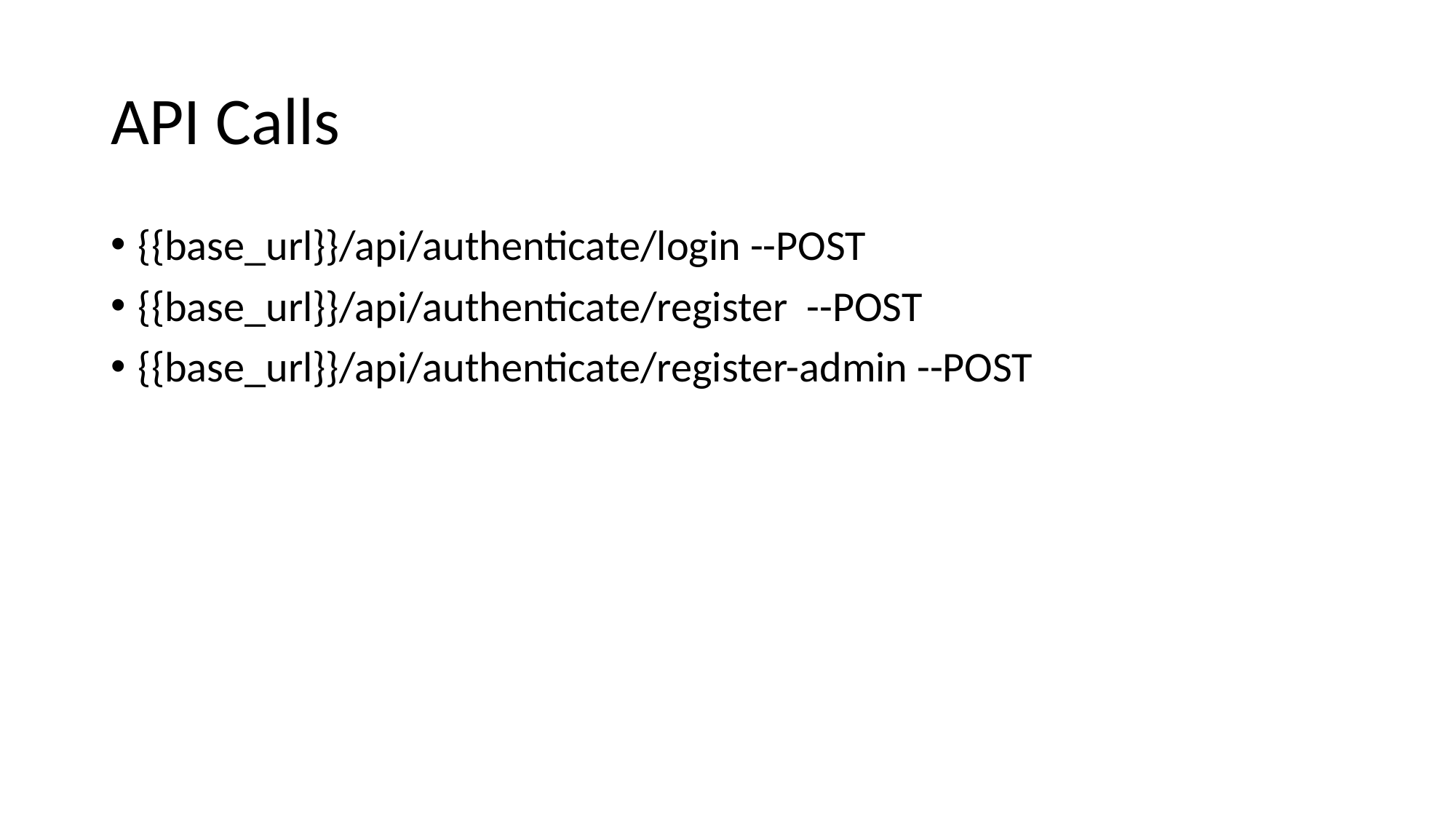

# API Calls
{{base_url}}/api/authenticate/login --POST
{{base_url}}/api/authenticate/register  --POST
{{base_url}}/api/authenticate/register-admin --POST